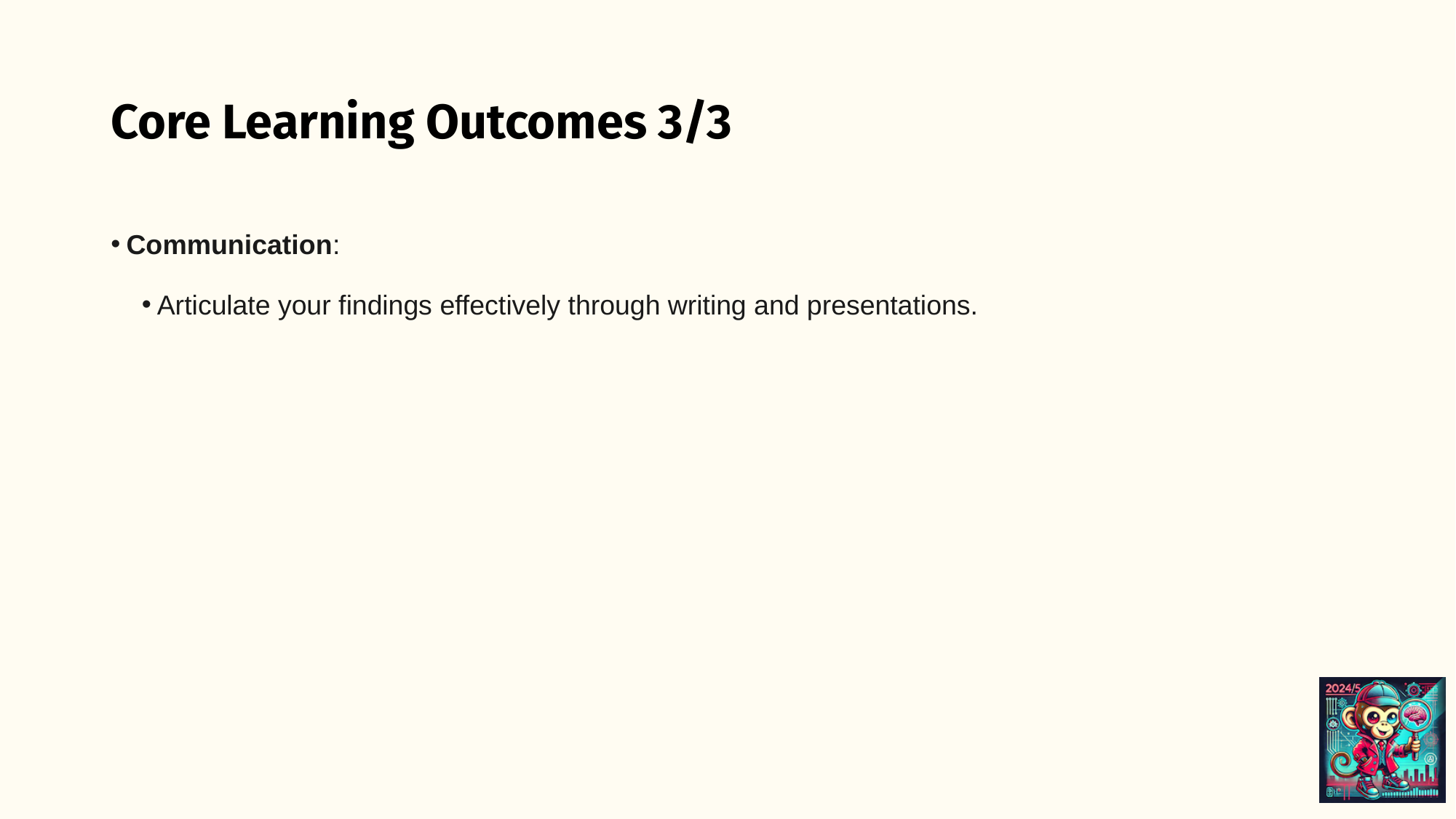

# Core Learning Outcomes 3/3
Communication:
Articulate your findings effectively through writing and presentations.